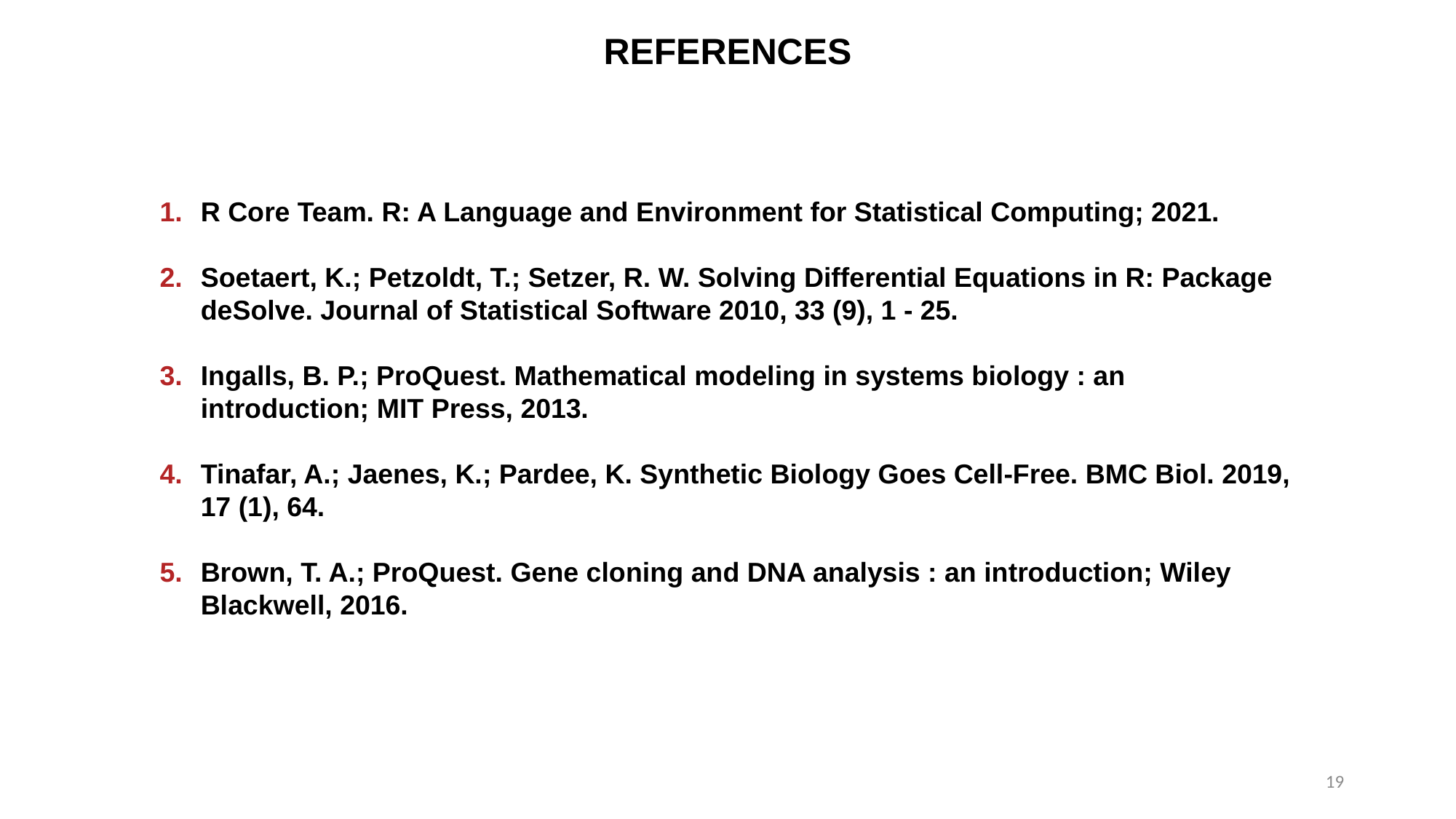

REFERENCES
R Core Team. R: A Language and Environment for Statistical Computing; 2021.

Soetaert, K.; Petzoldt, T.; Setzer, R. W. Solving Differential Equations in R: Package deSolve. Journal of Statistical Software 2010, 33 (9), 1 - 25.

Ingalls, B. P.; ProQuest. Mathematical modeling in systems biology : an introduction; MIT Press, 2013.

Tinafar, A.; Jaenes, K.; Pardee, K. Synthetic Biology Goes Cell-Free. BMC Biol. 2019, 17 (1), 64.

Brown, T. A.; ProQuest. Gene cloning and DNA analysis : an introduction; Wiley Blackwell, 2016.
19